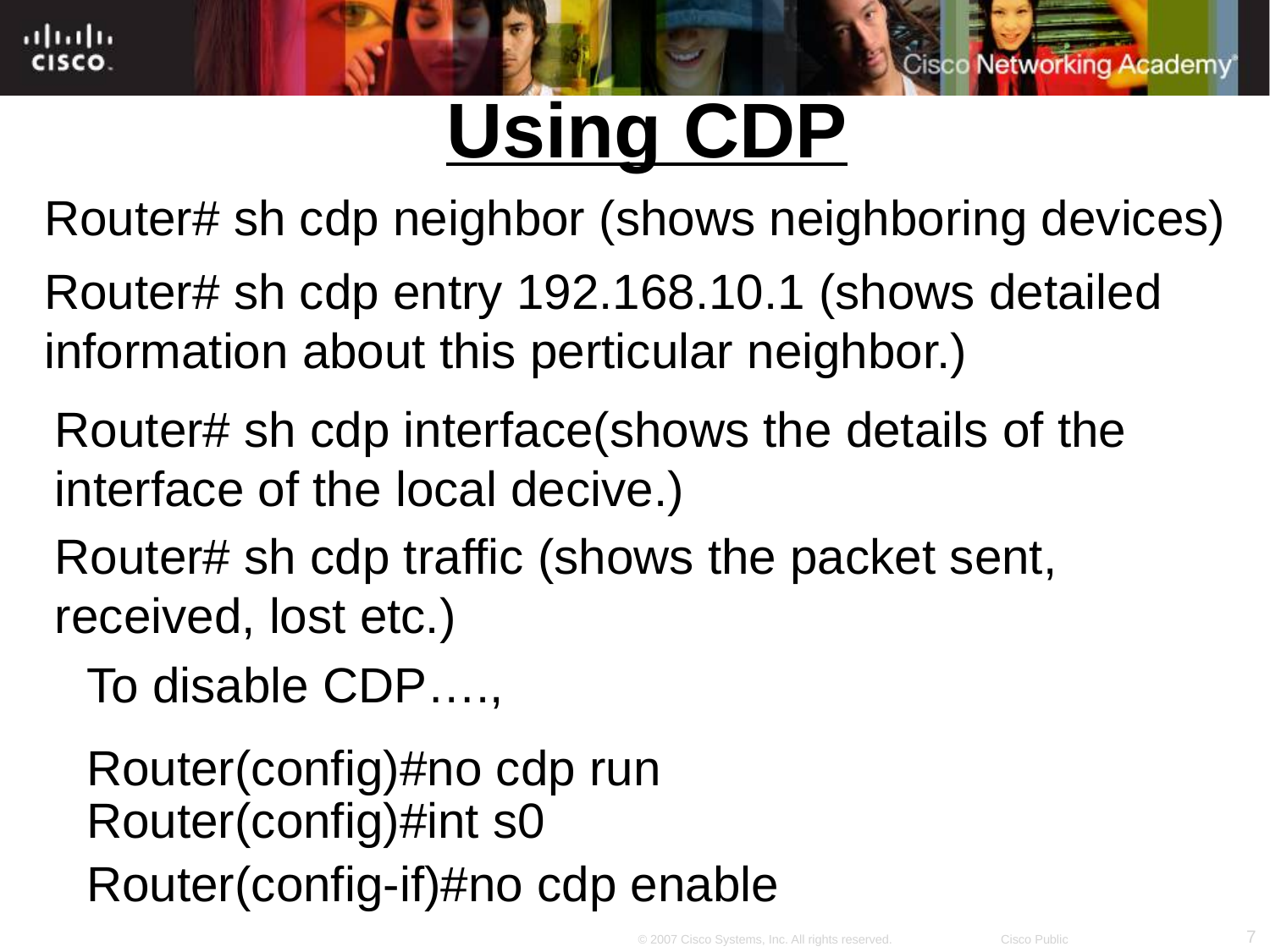

Using CDP
Router# sh cdp neighbor (shows neighboring devices)
Router# sh cdp entry 192.168.10.1 (shows detailed information about this perticular neighbor.)
Router# sh cdp interface(shows the details of the interface of the local decive.)
Router# sh cdp traffic (shows the packet sent, received, lost etc.)
To disable CDP….,
Router(config)#no cdp run
Router(config)#int s0
Router(config-if)#no cdp enable